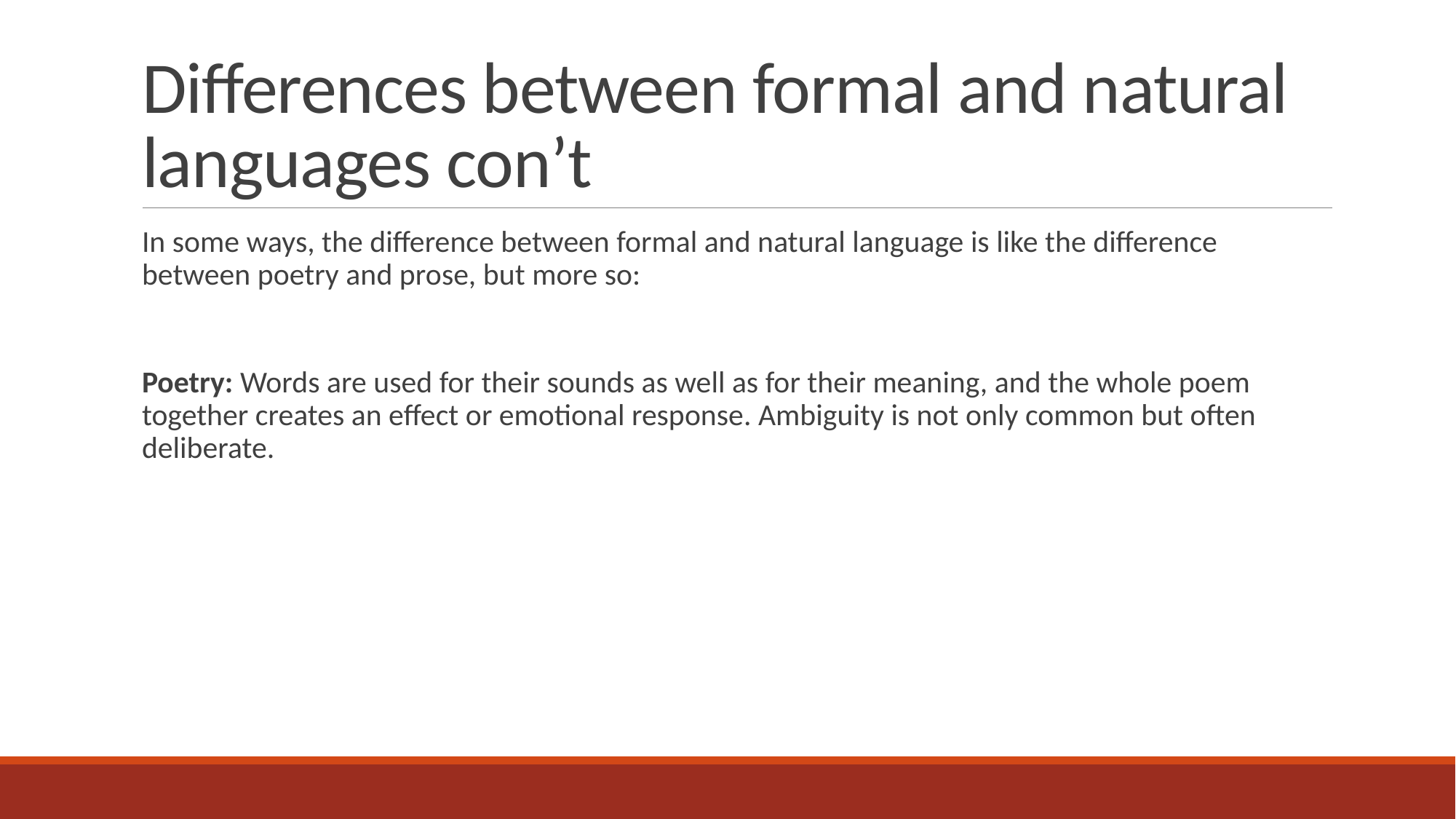

# Differences between formal and natural languages con’t
In some ways, the difference between formal and natural language is like the difference between poetry and prose, but more so:

Poetry: Words are used for their sounds as well as for their meaning, and the whole poem together creates an effect or emotional response. Ambiguity is not only common but often deliberate.